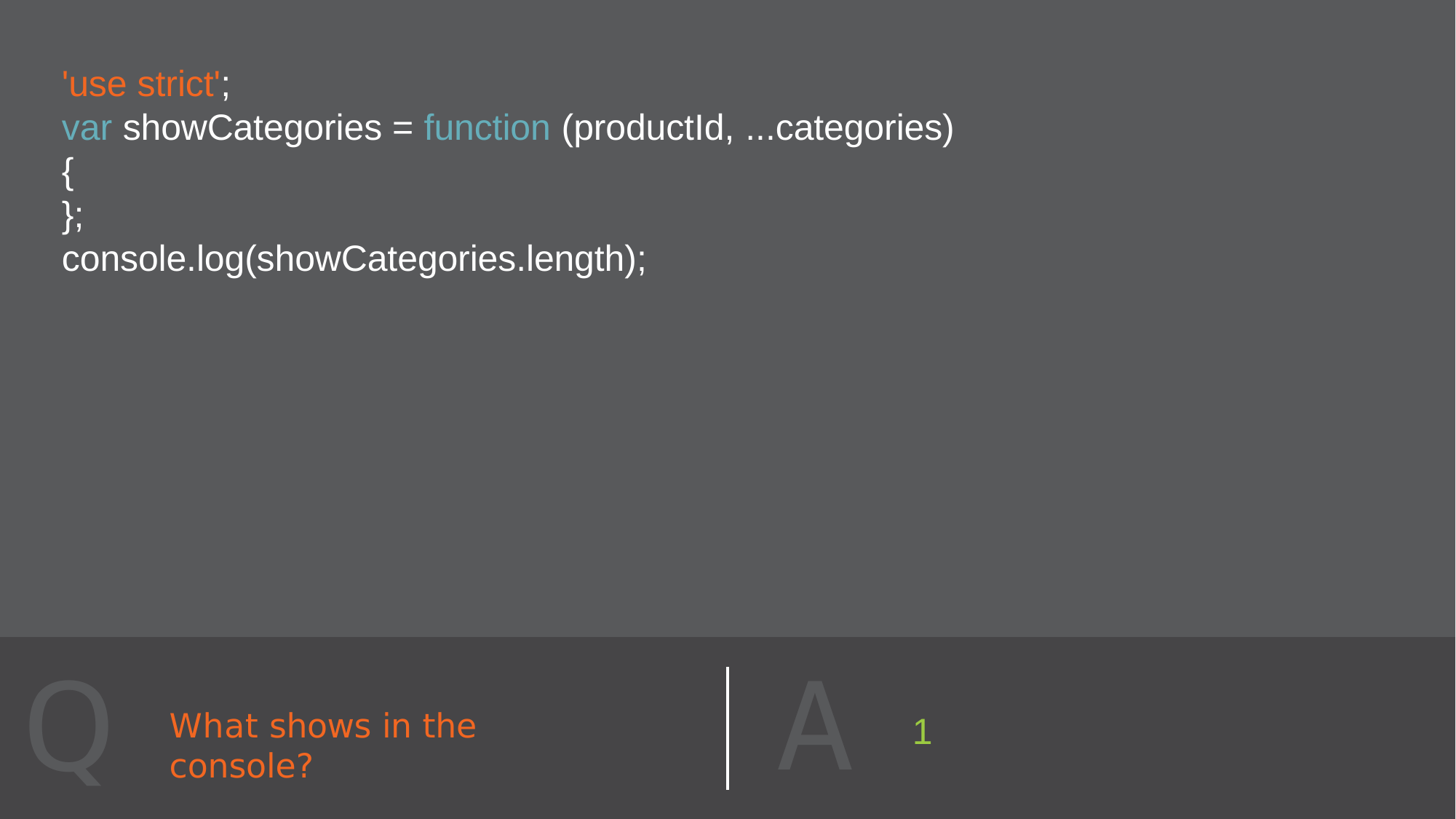

'use strict';
var showCategories = function (productId, ...categories) {
};
console.log(showCategories.length);
A
Q

1
What shows in the console?
47